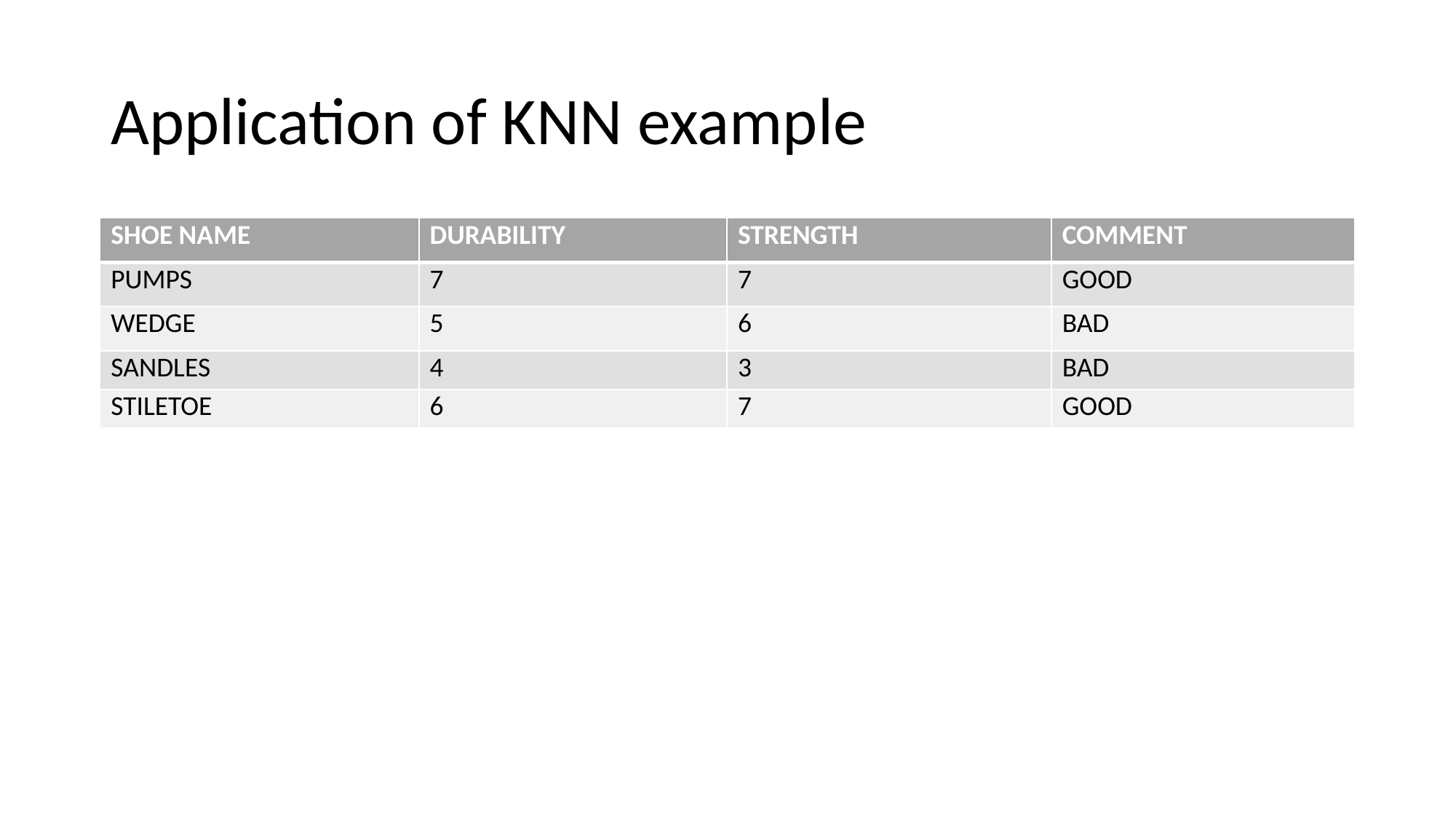

# Application of KNN example
| SHOE NAME | DURABILITY | STRENGTH | COMMENT |
| --- | --- | --- | --- |
| PUMPS | 7 | 7 | GOOD |
| WEDGE | 5 | 6 | BAD |
| SANDLES | 4 | 3 | BAD |
| STILETOE | 6 | 7 | GOOD |